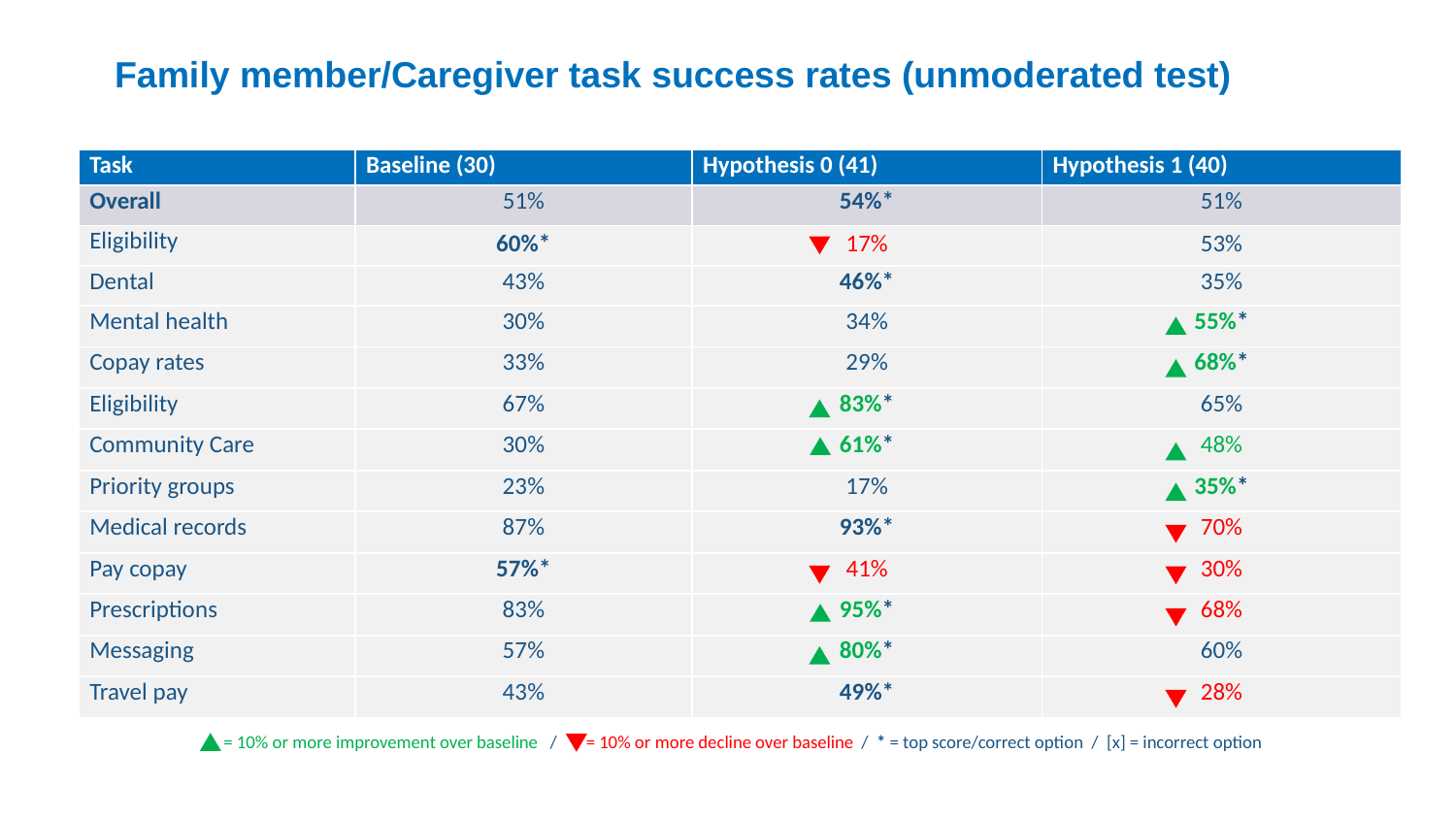

# Family member/Caregiver task success rates (unmoderated test)
| Task | Baseline (30) | Hypothesis 0 (41) | Hypothesis 1 (40) |
| --- | --- | --- | --- |
| Overall | 51% | 54%\* | 51% |
| Eligibility | 60%\* | 17% | 53% |
| Dental | 43% | 46%\* | 35% |
| Mental health | 30% | 34% | 55%\* |
| Copay rates | 33% | 29% | 68%\* |
| Eligibility | 67% | 83%\* | 65% |
| Community Care | 30% | 61%\* | 48% |
| Priority groups | 23% | 17% | 35%\* |
| Medical records | 87% | 93%\* | 70% |
| Pay copay | 57%\* | 41% | 30% |
| Prescriptions | 83% | 95%\* | 68% |
| Messaging | 57% | 80%\* | 60% |
| Travel pay | 43% | 49%\* | 28% |

= 10% or more improvement over baseline   /       = 10% or more decline over baseline  /  * = top score/correct option  /  [x] = incorrect option